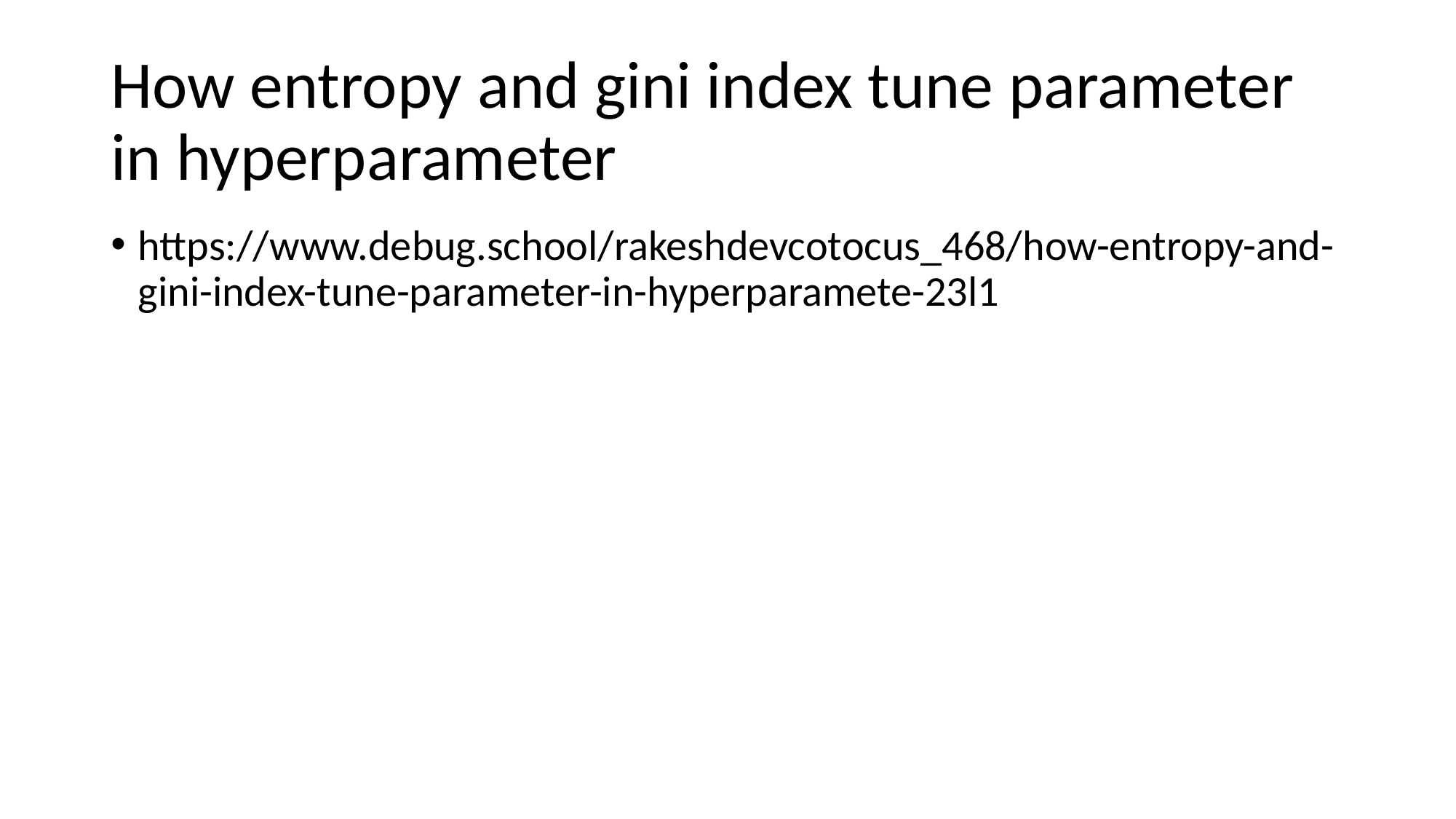

# How entropy and gini index tune parameter in hyperparameter
https://www.debug.school/rakeshdevcotocus_468/how-entropy-and-gini-index-tune-parameter-in-hyperparamete-23l1